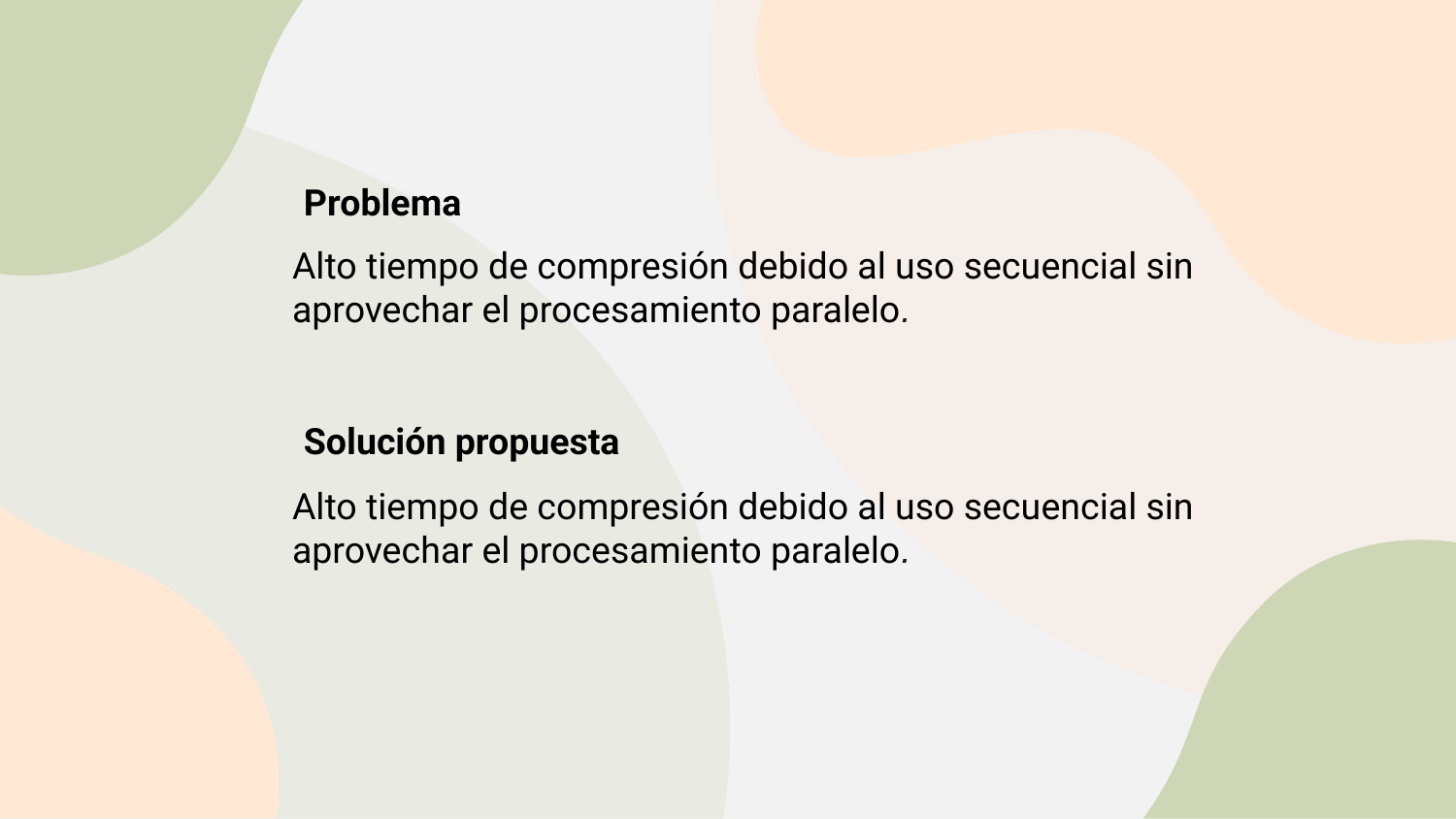

# Problema
Alto tiempo de compresión debido al uso secuencial sin aprovechar el procesamiento paralelo.
Solución propuesta
Alto tiempo de compresión debido al uso secuencial sin aprovechar el procesamiento paralelo.